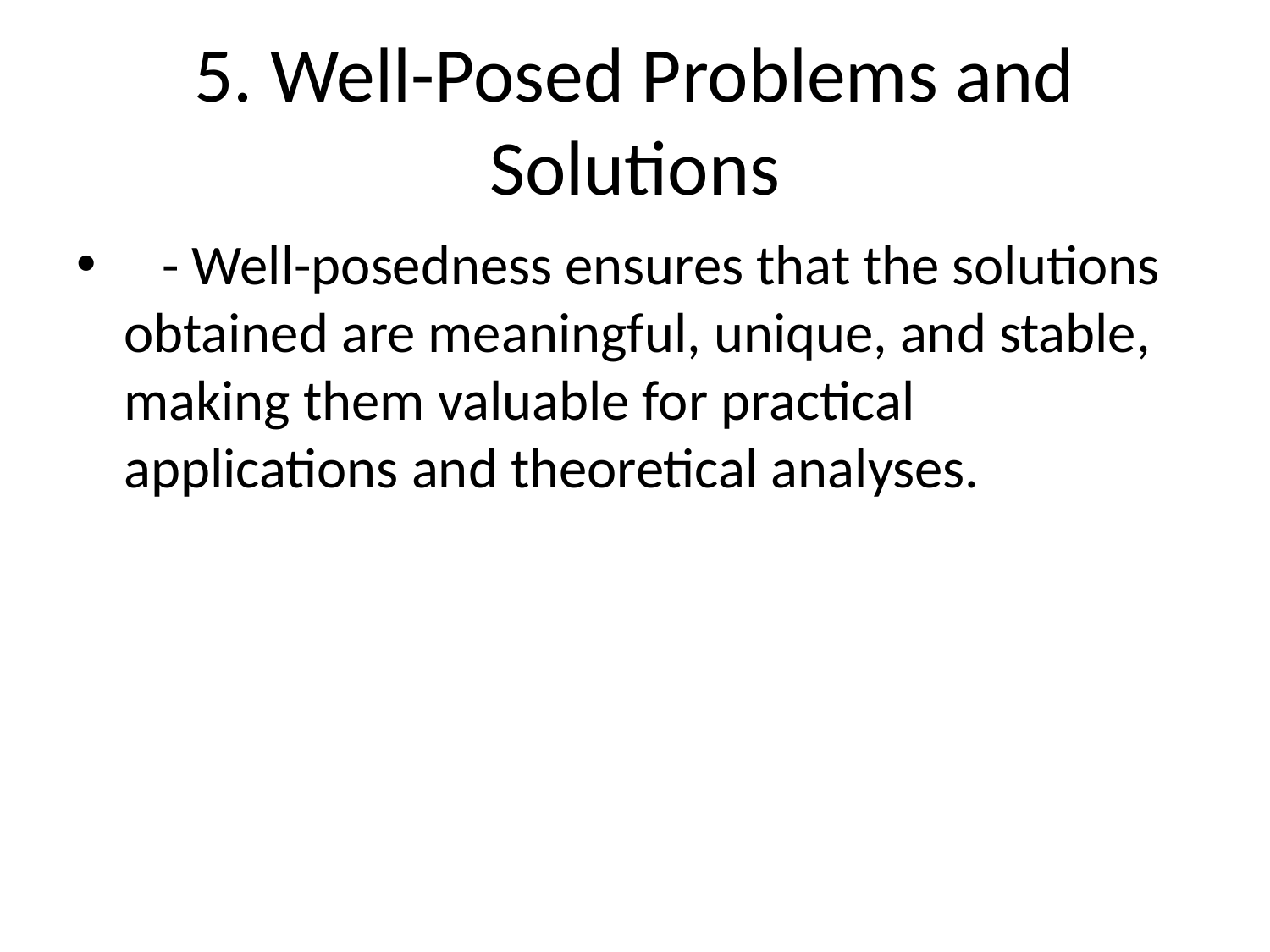

# 5. Well-Posed Problems and Solutions
   - Well-posedness ensures that the solutions obtained are meaningful, unique, and stable, making them valuable for practical applications and theoretical analyses.